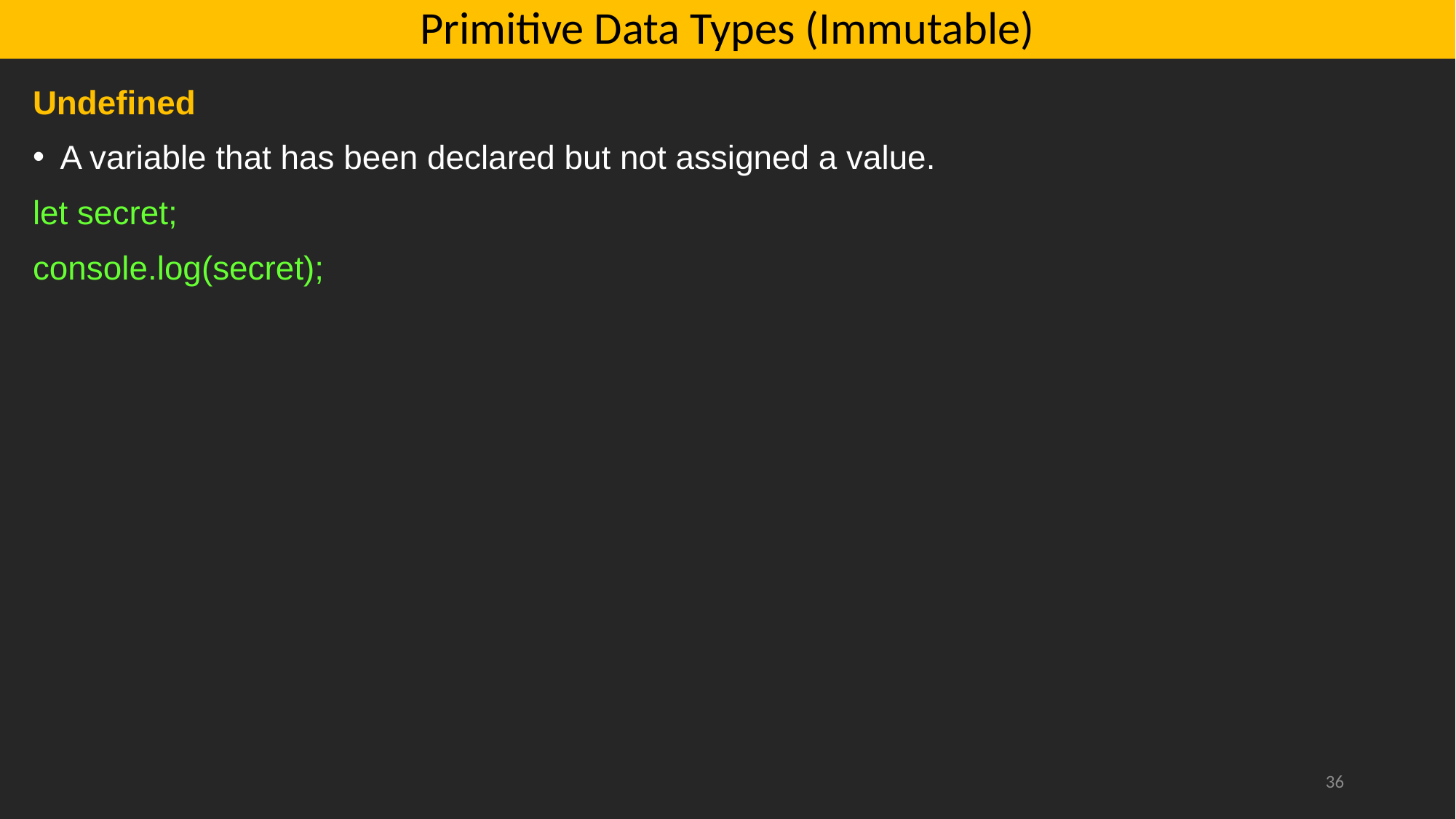

# Primitive Data Types (Immutable)
Undefined
A variable that has been declared but not assigned a value.
let secret;
console.log(secret);

36